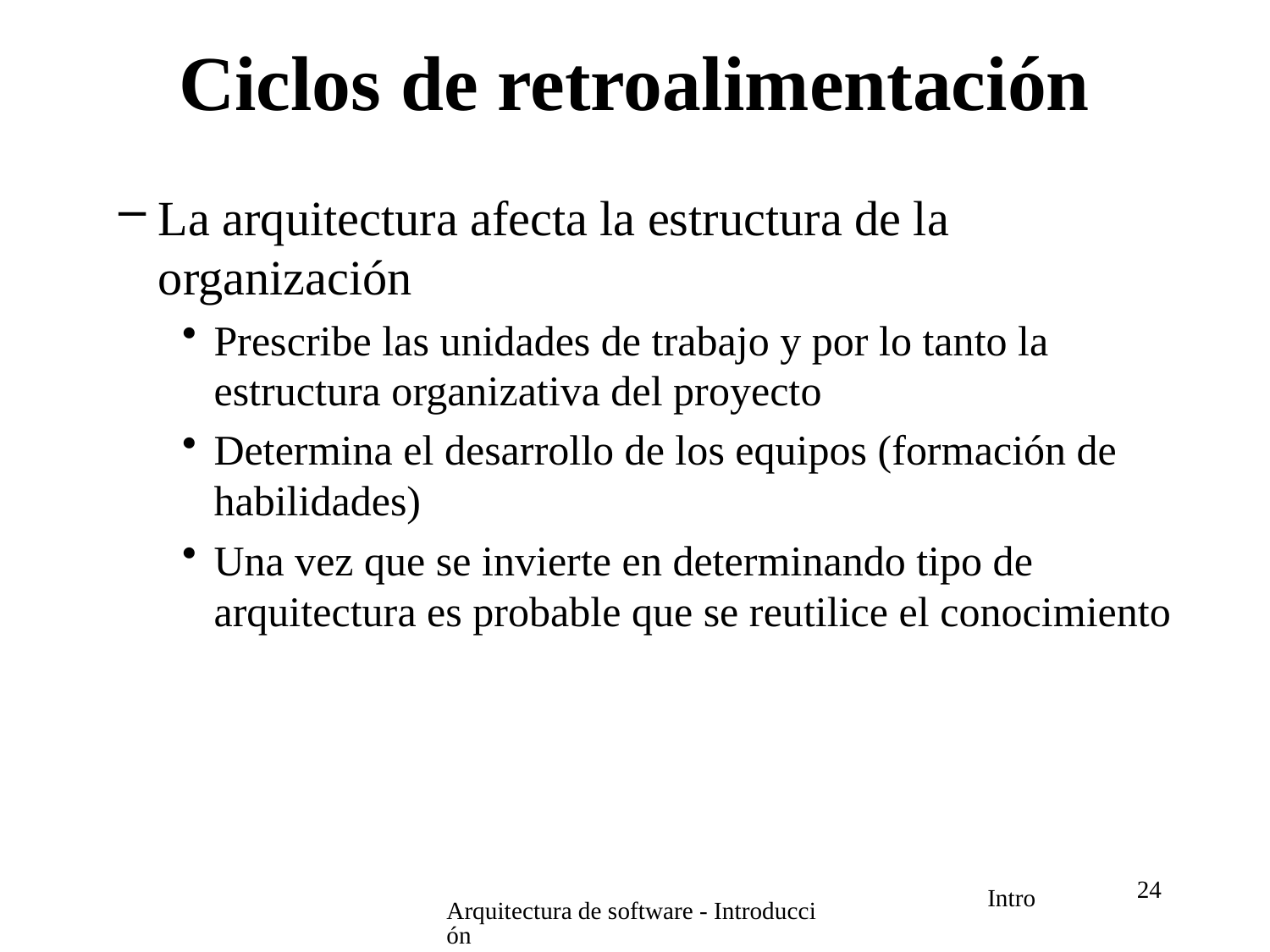

# Ciclos de retroalimentación
La arquitectura afecta la estructura de la organización
Prescribe las unidades de trabajo y por lo tanto la estructura organizativa del proyecto
Determina el desarrollo de los equipos (formación de habilidades)
Una vez que se invierte en determinando tipo de arquitectura es probable que se reutilice el conocimiento
24
Arquitectura de software - Introducción